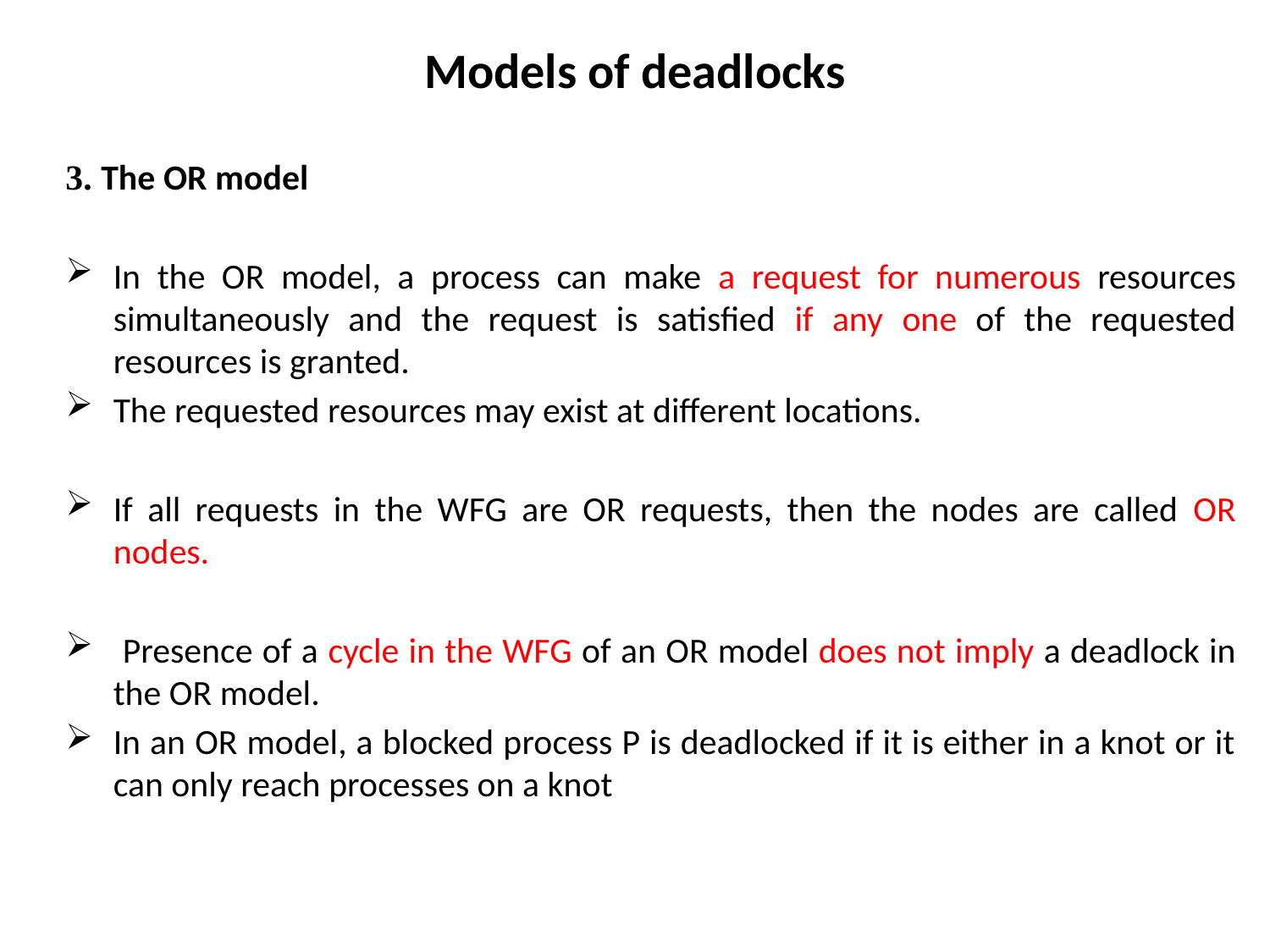

# Models of deadlocks
3. The OR model

In the OR model, a process can make a request for numerous resources simultaneously and the request is satisfied if any one of the requested resources is granted.
The requested resources may exist at different locations.

If all requests in the WFG are OR requests, then the nodes are called OR nodes.

 Presence of a cycle in the WFG of an OR model does not imply a deadlock in the OR model.
In an OR model, a blocked process P is deadlocked if it is either in a knot or it can only reach processes on a knot